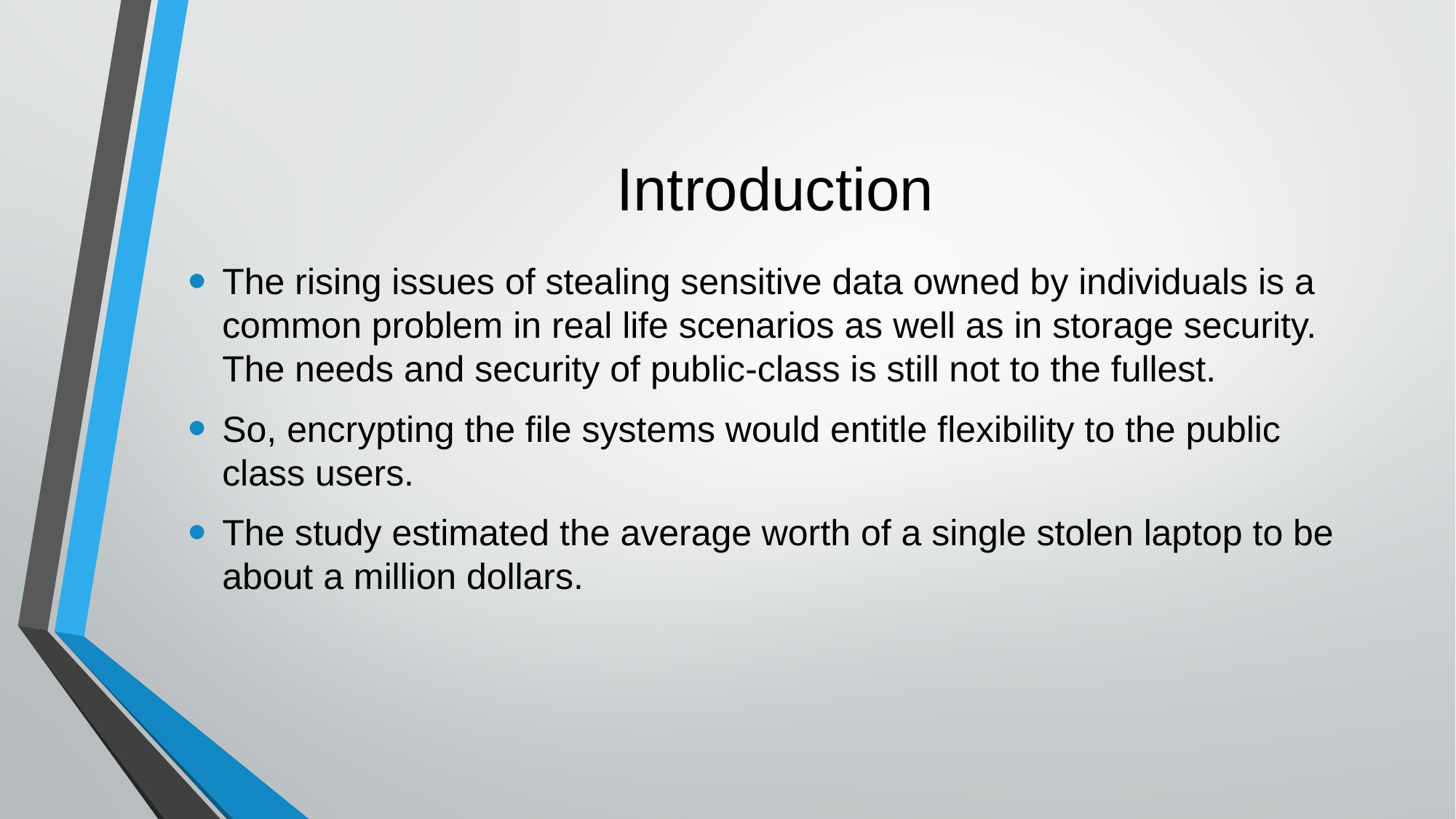

# Introduction
The rising issues of stealing sensitive data owned by individuals is a common problem in real life scenarios as well as in storage security.  The needs and security of public-class is still not to the fullest.
So, encrypting the file systems would entitle flexibility to the public class users.
The study estimated the average worth of a single stolen laptop to be about a million dollars.